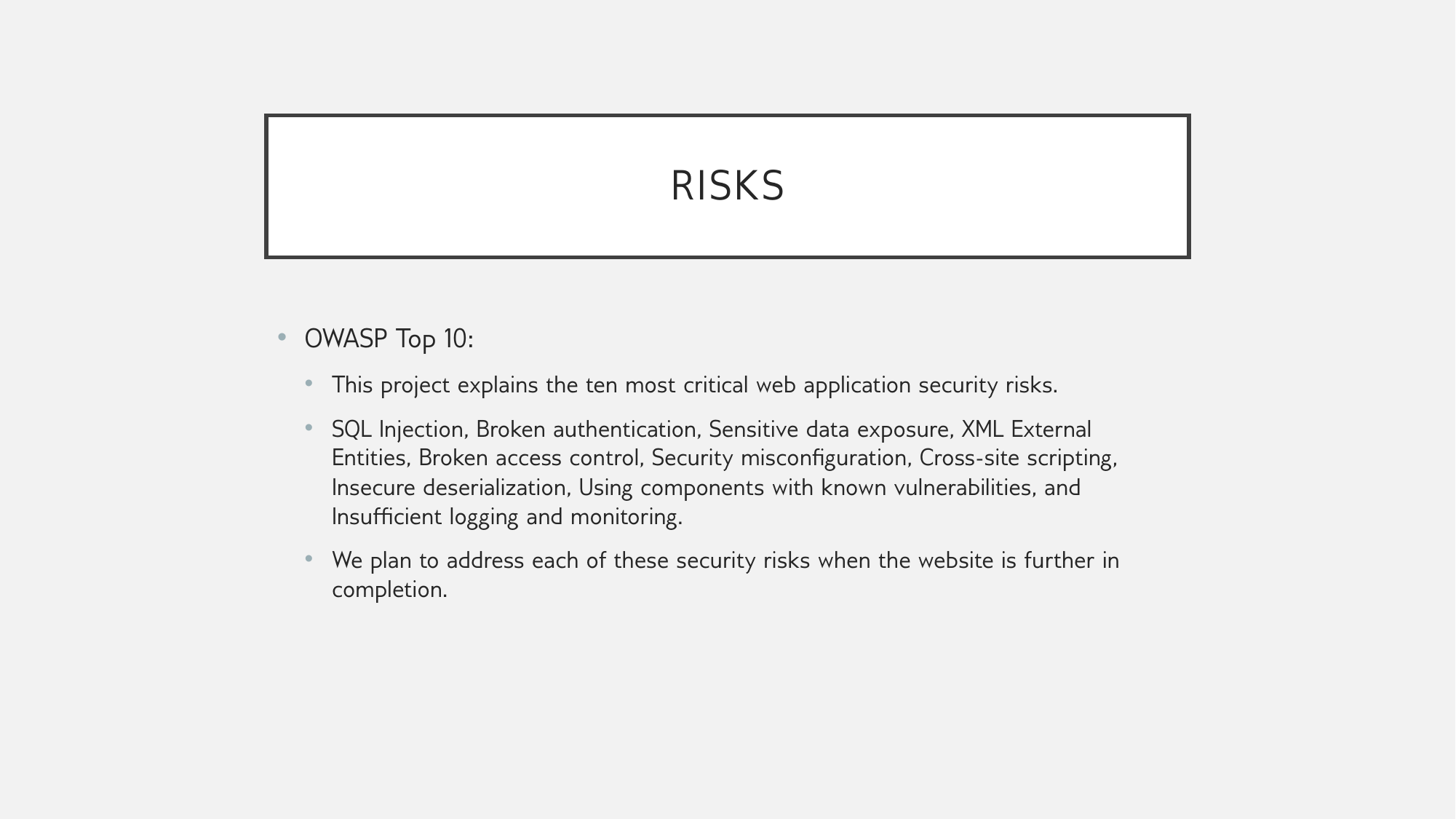

# Risks
OWASP Top 10:
This project explains the ten most critical web application security risks.
SQL Injection, Broken authentication, Sensitive data exposure, XML External Entities, Broken access control, Security misconfiguration, Cross-site scripting, Insecure deserialization, Using components with known vulnerabilities, and Insufficient logging and monitoring.
We plan to address each of these security risks when the website is further in completion.